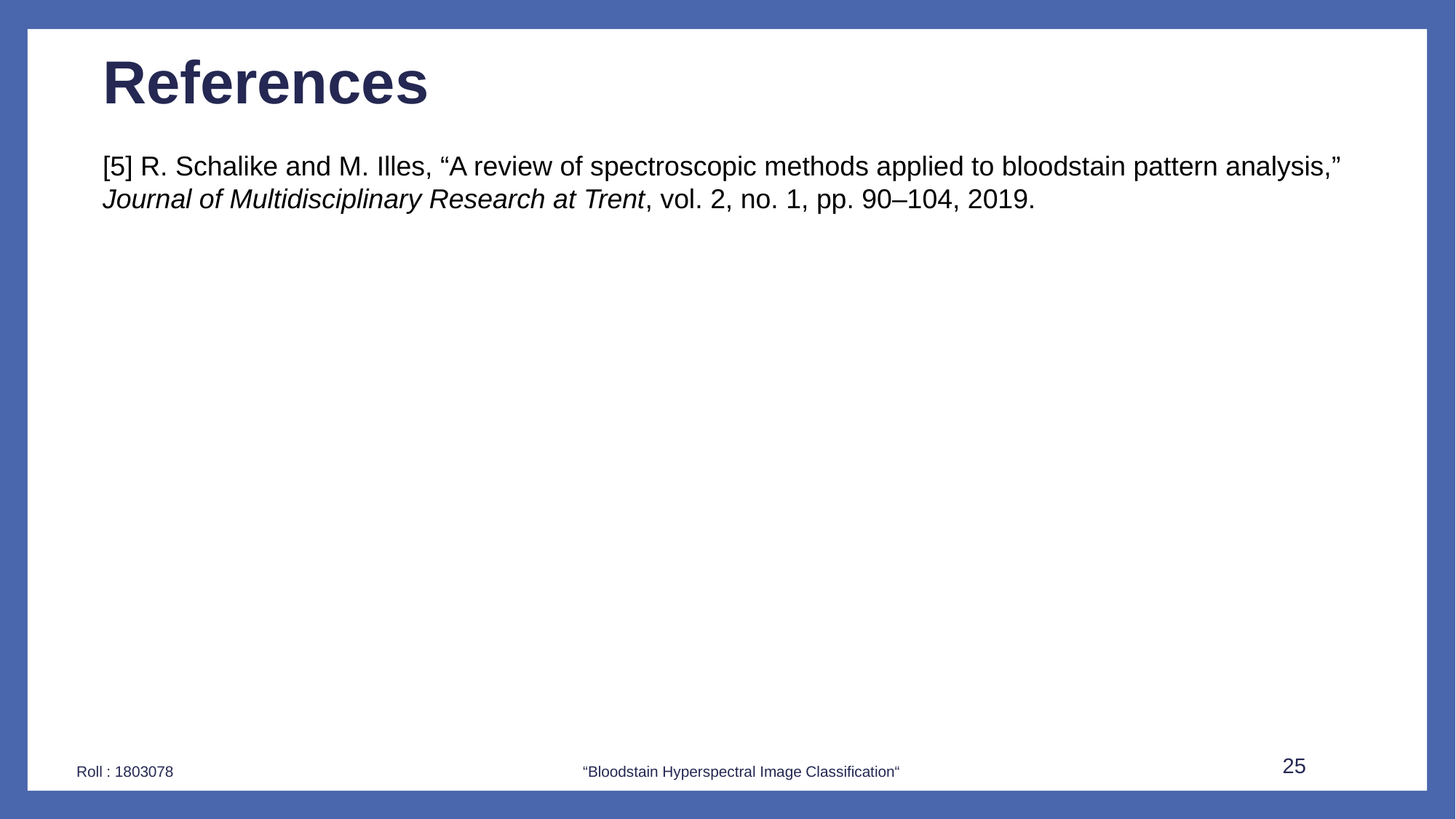

# References

[5] R. Schalike and M. Illes, “A review of spectroscopic methods applied to bloodstain pattern analysis,” Journal of Multidisciplinary Research at Trent, vol. 2, no. 1, pp. 90–104, 2019.

25
       Roll : 1803078                                                                                                  “Bloodstain Hyperspectral Image Classification“